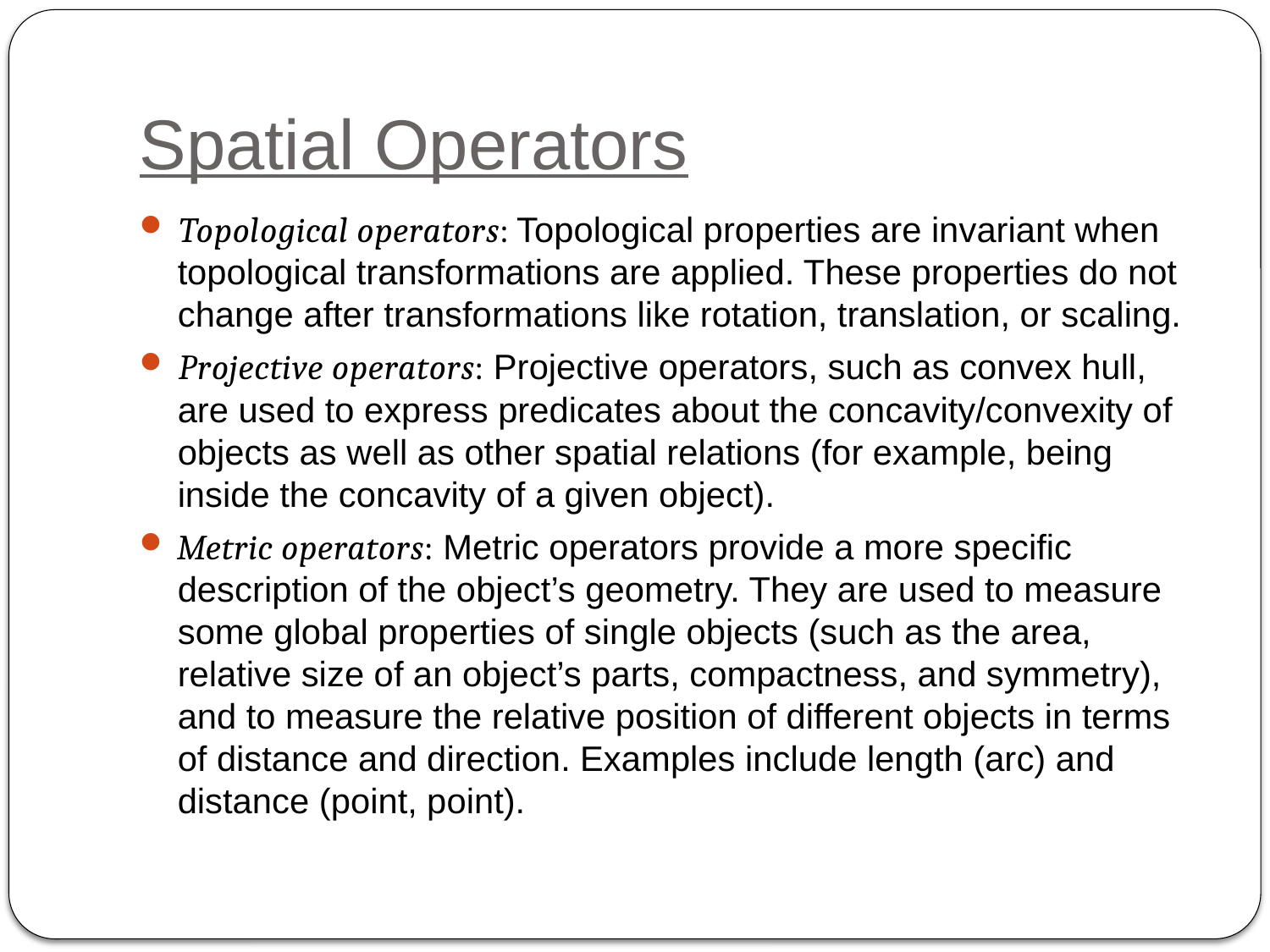

# Spatial Operators
Topological operators: Topological properties are invariant when topological transformations are applied. These properties do not change after transformations like rotation, translation, or scaling.
Projective operators: Projective operators, such as convex hull, are used to express predicates about the concavity/convexity of objects as well as other spatial relations (for example, being inside the concavity of a given object).
Metric operators: Metric operators provide a more specific description of the object’s geometry. They are used to measure some global properties of single objects (such as the area, relative size of an object’s parts, compactness, and symmetry), and to measure the relative position of different objects in terms of distance and direction. Examples include length (arc) and distance (point, point).